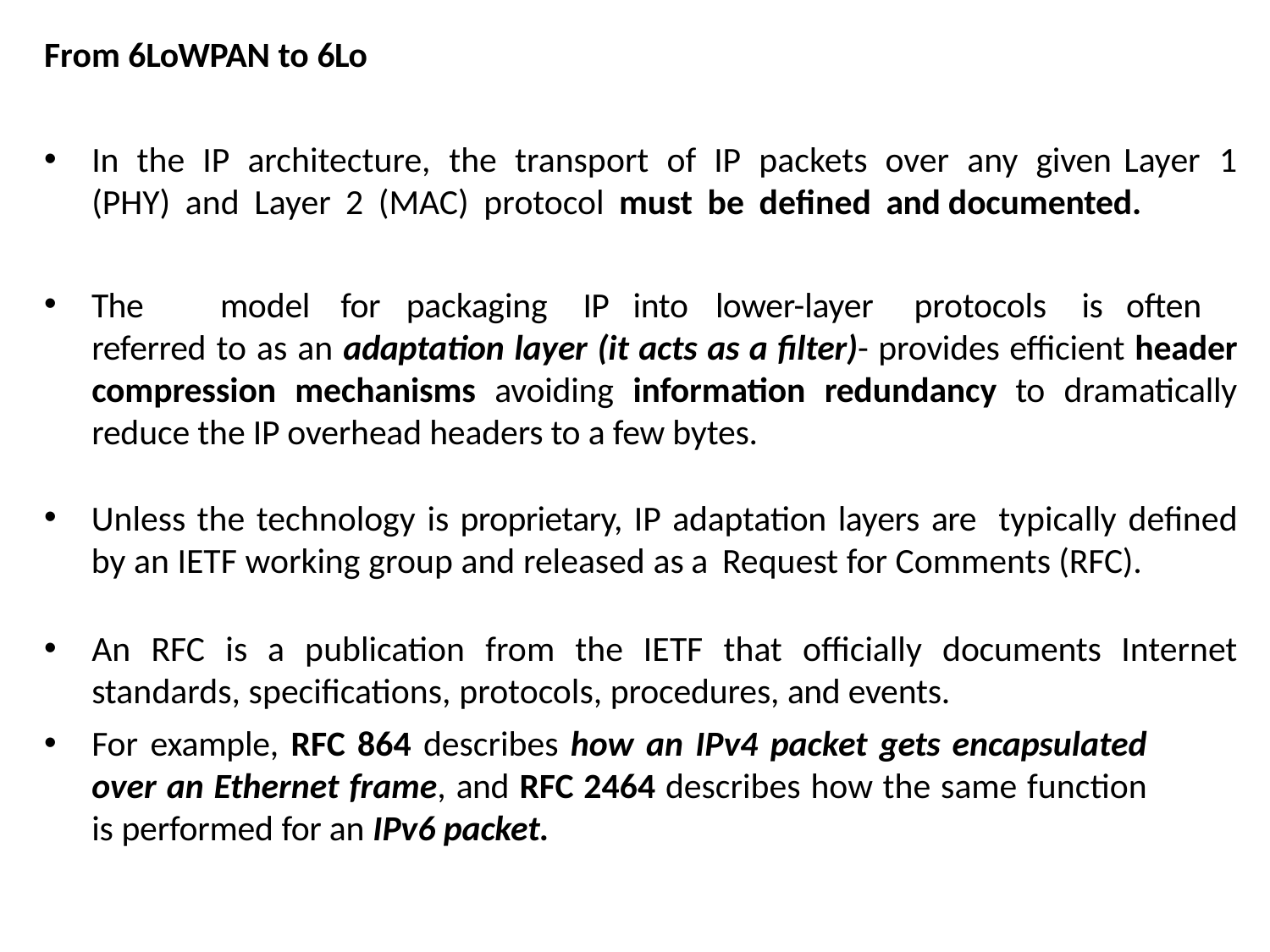

From 6LoWPAN to 6Lo

In the IP architecture, the transport of IP packets over any given Layer 1 (PHY) and Layer 2 (MAC) protocol must be defined and documented.

The	model	for	packaging	IP	into	lower-layer	protocols	is	often
referred to as an adaptation layer (it acts as a filter)- provides efficient header compression mechanisms avoiding information redundancy to dramatically reduce the IP overhead headers to a few bytes.

Unless the technology is proprietary, IP adaptation layers are  typically defined by an IETF working group and released as a  Request for Comments (RFC).

An RFC is a publication from the IETF that officially documents Internet standards, specifications, protocols, procedures, and events.
For example, RFC 864 describes how an IPv4 packet gets encapsulated over an Ethernet frame, and RFC 2464 describes how the same function is performed for an IPv6 packet.